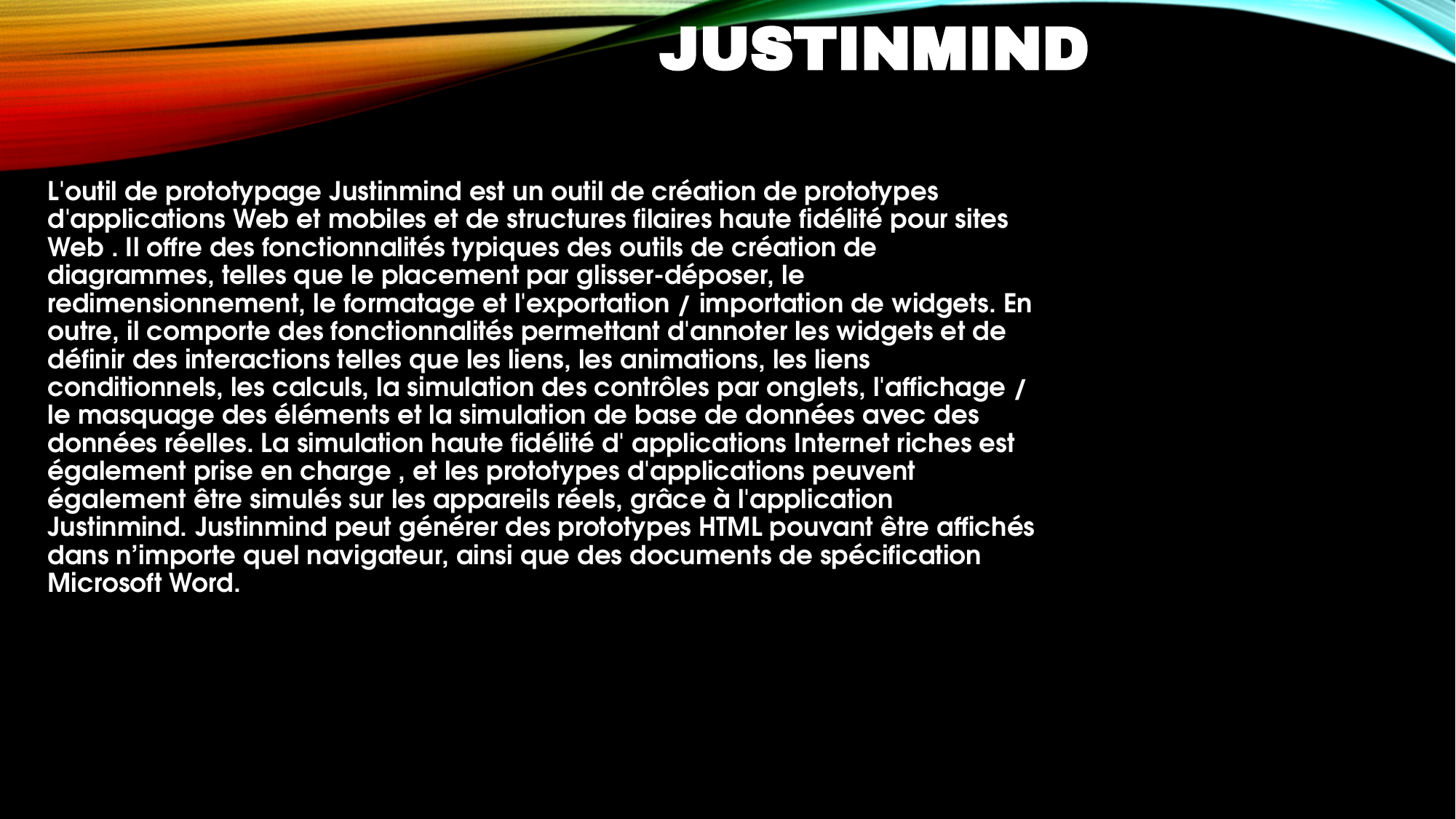

# Justinmind
L'outil de prototypage Justinmind est un outil de création de prototypes d'applications Web et mobiles et de structures filaires haute fidélité pour sites Web . Il offre des fonctionnalités typiques des outils de création de diagrammes, telles que le placement par glisser-déposer, le redimensionnement, le formatage et l'exportation / importation de widgets. En outre, il comporte des fonctionnalités permettant d'annoter les widgets et de définir des interactions telles que les liens, les animations, les liens conditionnels, les calculs, la simulation des contrôles par onglets, l'affichage / le masquage des éléments et la simulation de base de données avec des données réelles. La simulation haute fidélité d' applications Internet riches est également prise en charge , et les prototypes d'applications peuvent également être simulés sur les appareils réels, grâce à l'application Justinmind. Justinmind peut générer des prototypes HTML pouvant être affichés dans n’importe quel navigateur, ainsi que des documents de spécification Microsoft Word.